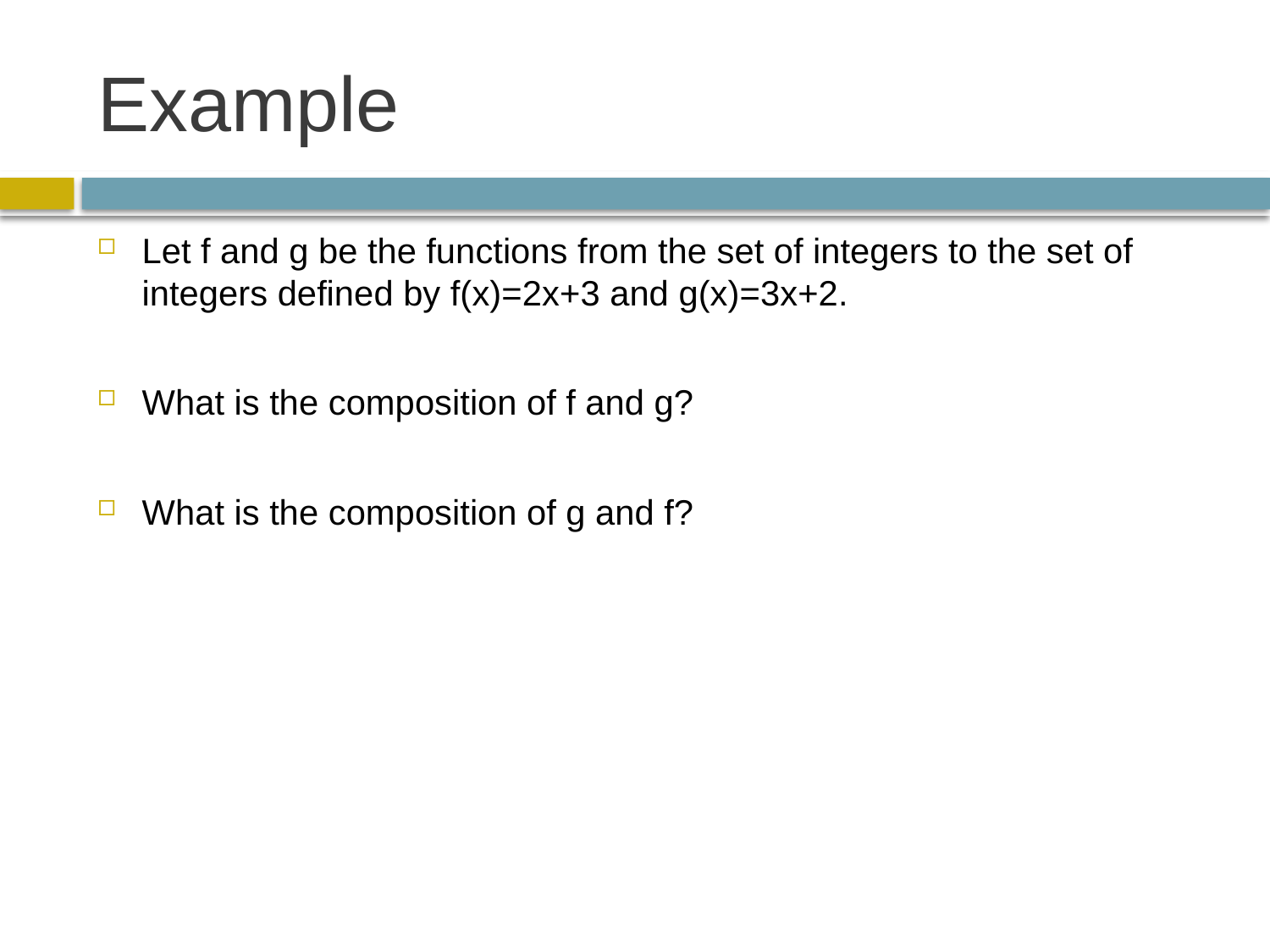

# Example
Let f and g be the functions from the set of integers to the set of integers defined by f(x)=2x+3 and g(x)=3x+2.

What is the composition of f and g?

What is the composition of g and f?